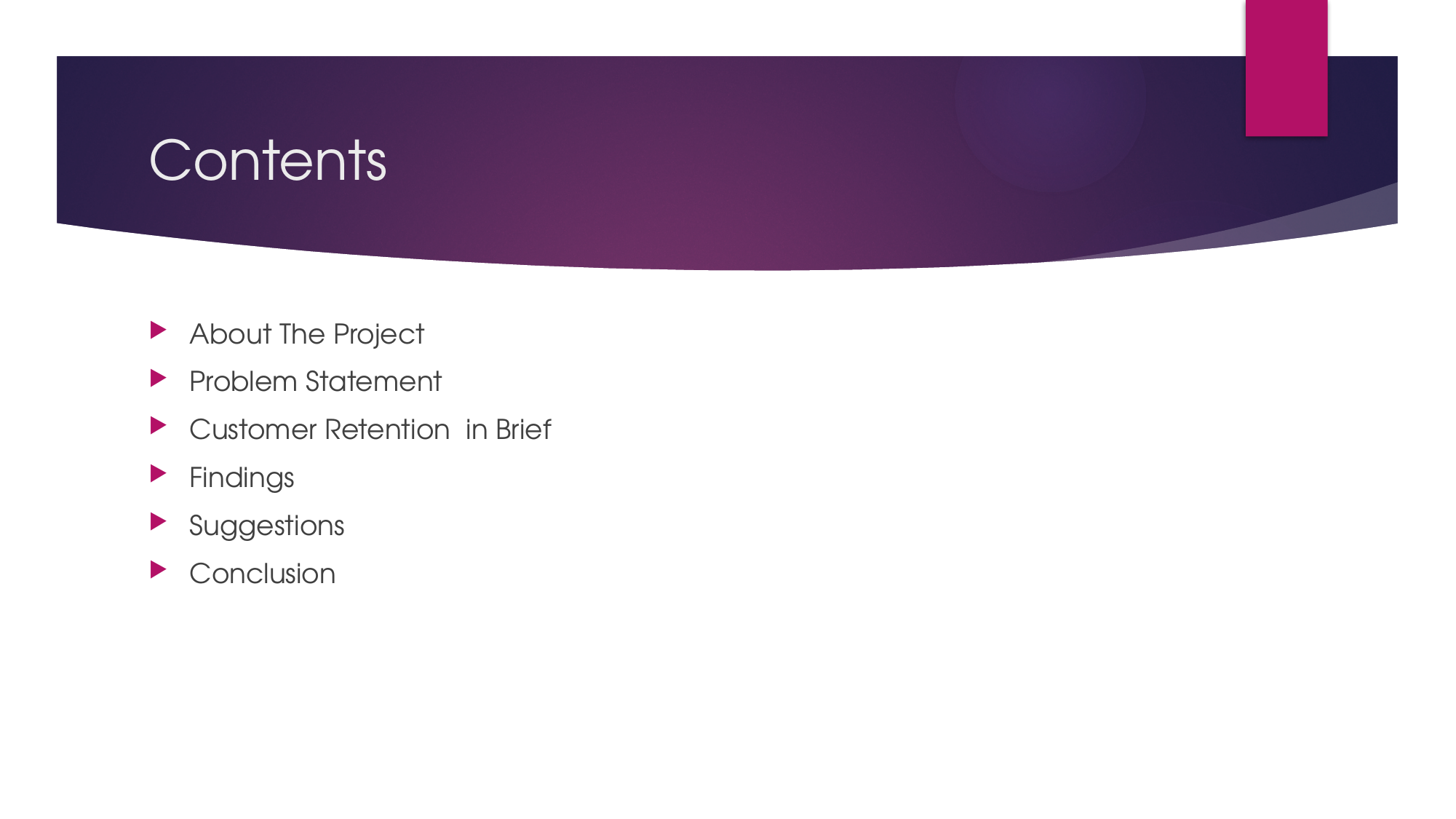

# Contents
About The Project
Problem Statement
Customer Retention  in Brief
Findings
Suggestions
Conclusion